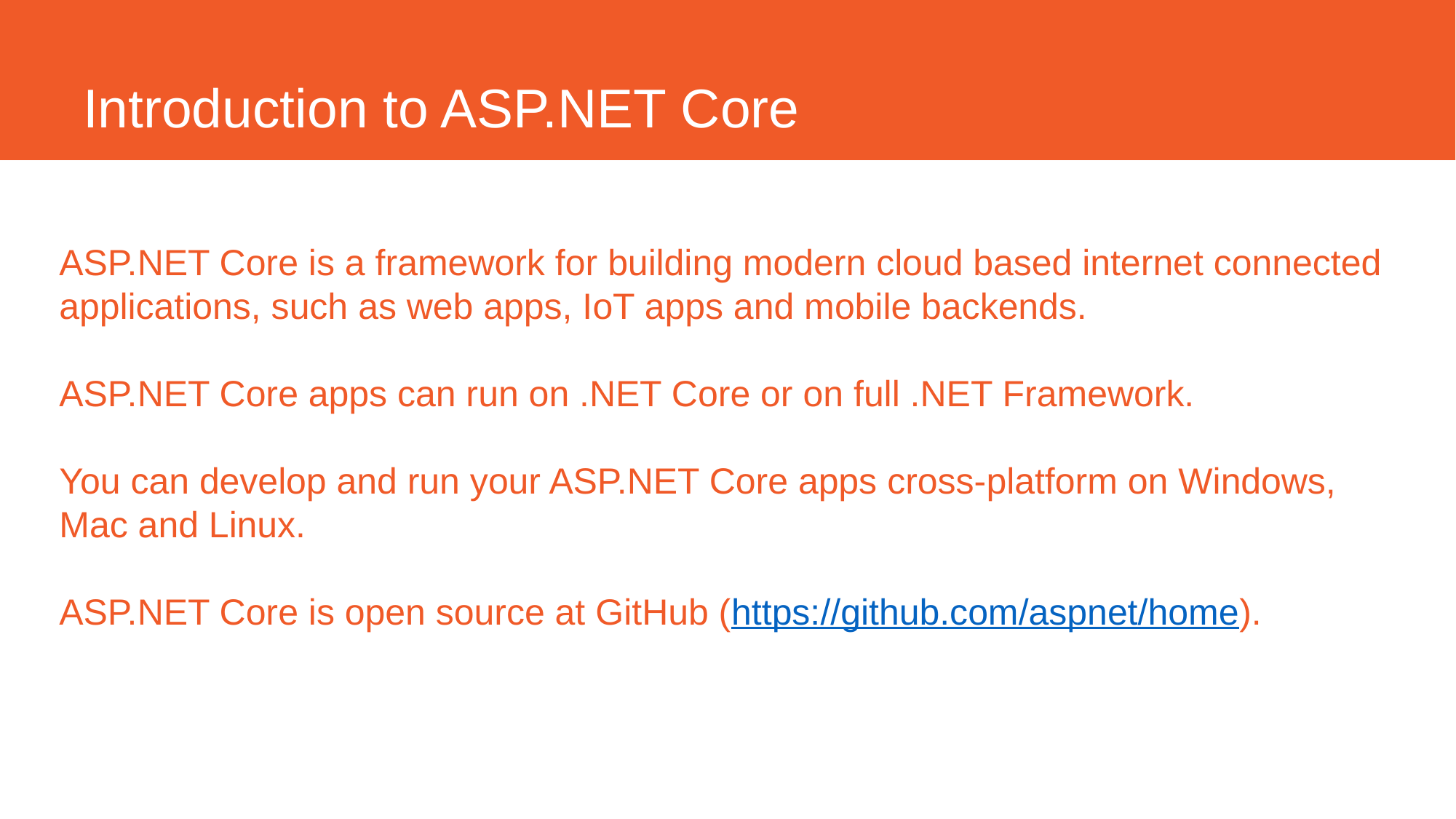

# Introduction to ASP.NET Core
ASP.NET Core is a framework for building modern cloud based internet connected applications, such as web apps, IoT apps and mobile backends.
ASP.NET Core apps can run on .NET Core or on full .NET Framework.
You can develop and run your ASP.NET Core apps cross-platform on Windows, Mac and Linux.
ASP.NET Core is open source at GitHub (https://github.com/aspnet/home).